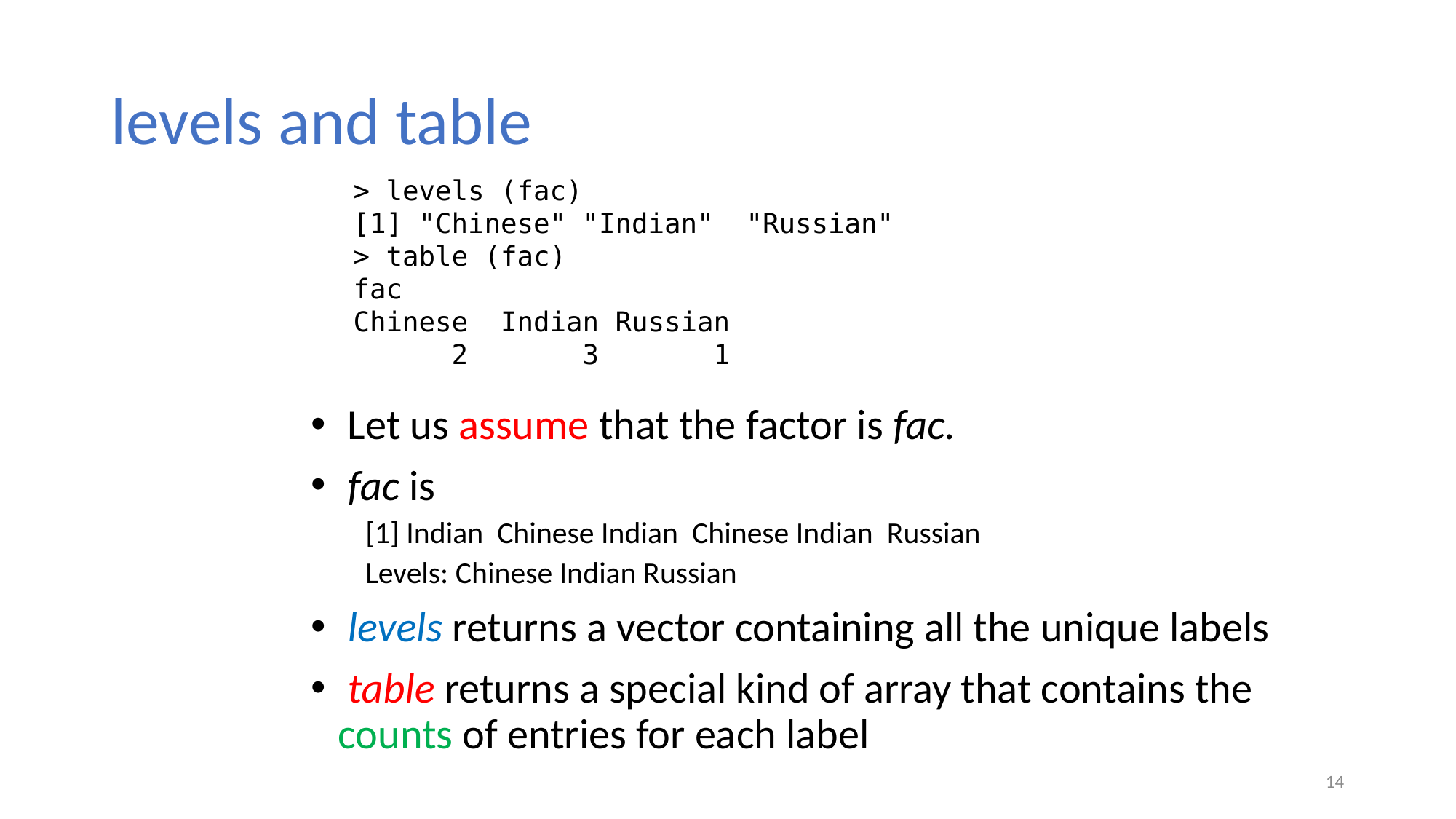

# levels and table
> levels (fac)
[1] "Chinese" "Indian"  "Russian"
> table (fac)
fac
Chinese  Indian Russian
      2       3       1
 Let us assume that the factor is fac.
 fac is
[1] Indian  Chinese Indian  Chinese Indian  Russian
Levels: Chinese Indian Russian
 levels returns a vector containing all the unique labels
 table returns a special kind of array that contains the counts of entries for each label

14